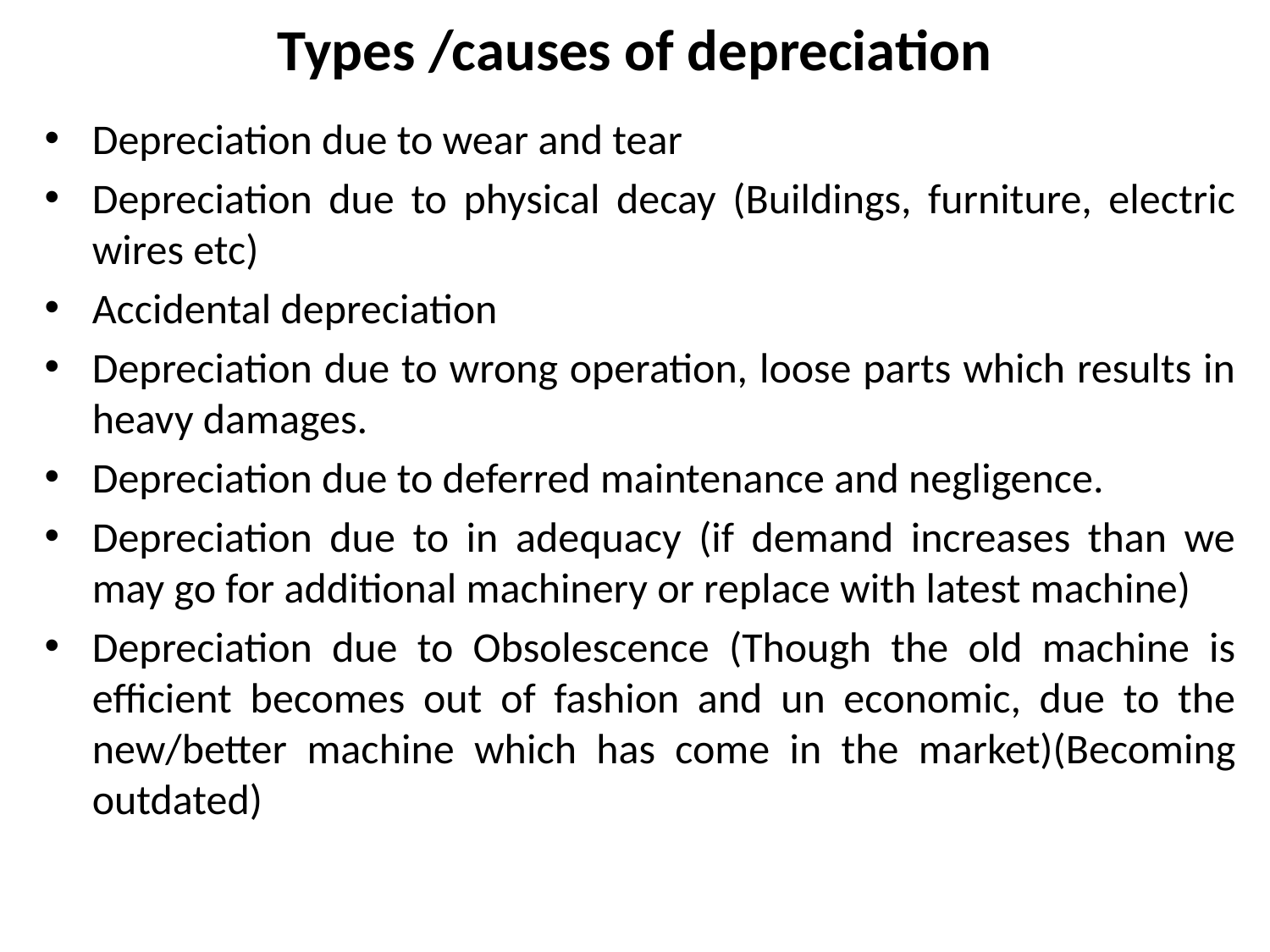

# Types /causes of depreciation
Depreciation due to wear and tear
Depreciation due to physical decay (Buildings, furniture, electric wires etc)
Accidental depreciation
Depreciation due to wrong operation, loose parts which results in heavy damages.
Depreciation due to deferred maintenance and negligence.
Depreciation due to in adequacy (if demand increases than we may go for additional machinery or replace with latest machine)
Depreciation due to Obsolescence (Though the old machine is efficient becomes out of fashion and un economic, due to the new/better machine which has come in the market)(Becoming outdated)